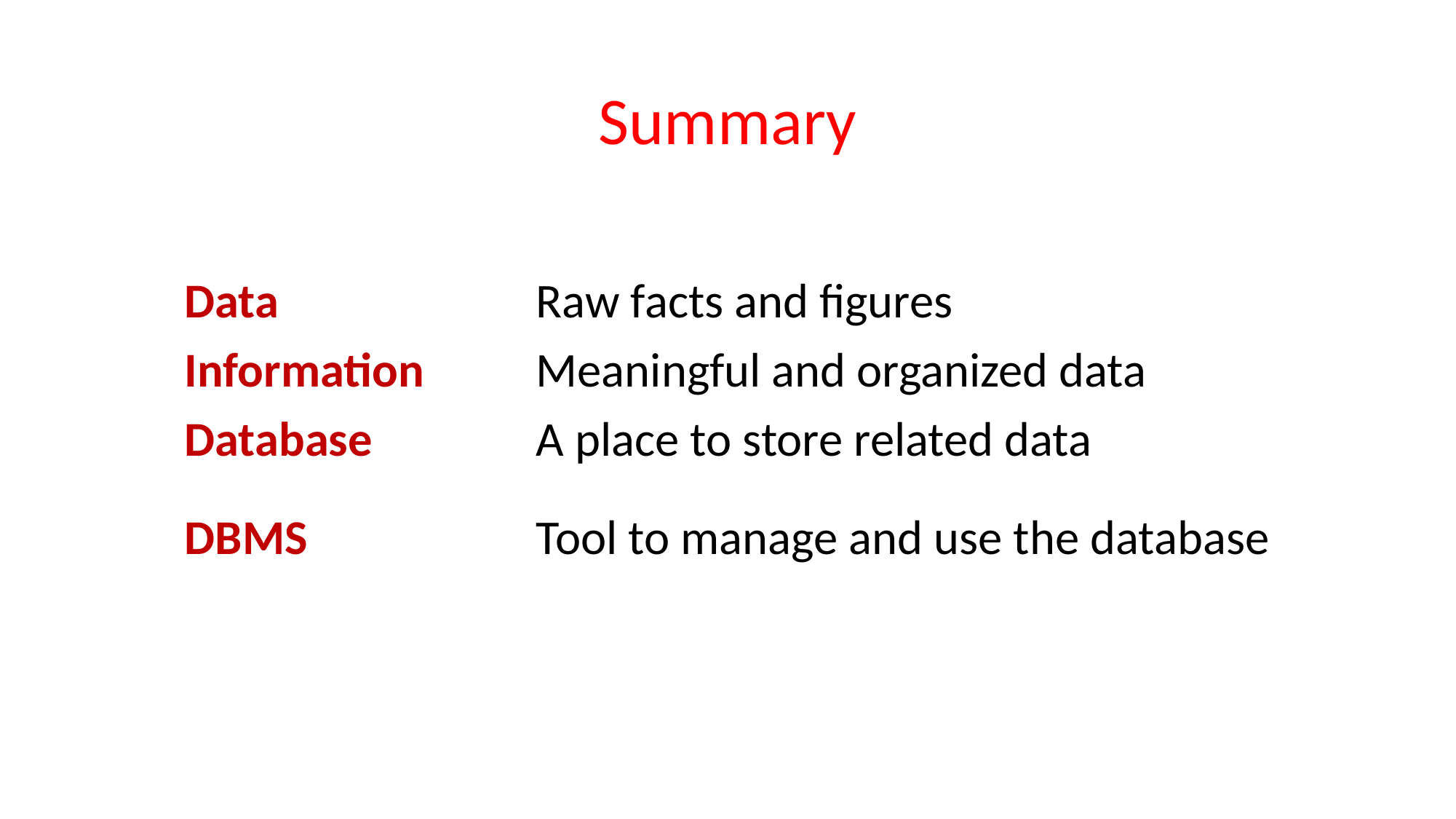

# Summary
|  |  |
| --- | --- |
| Data | Raw facts and figures |
| Information | Meaningful and organized data |
| Database | A place to store related data |
| DBMS | Tool to manage and use the database |